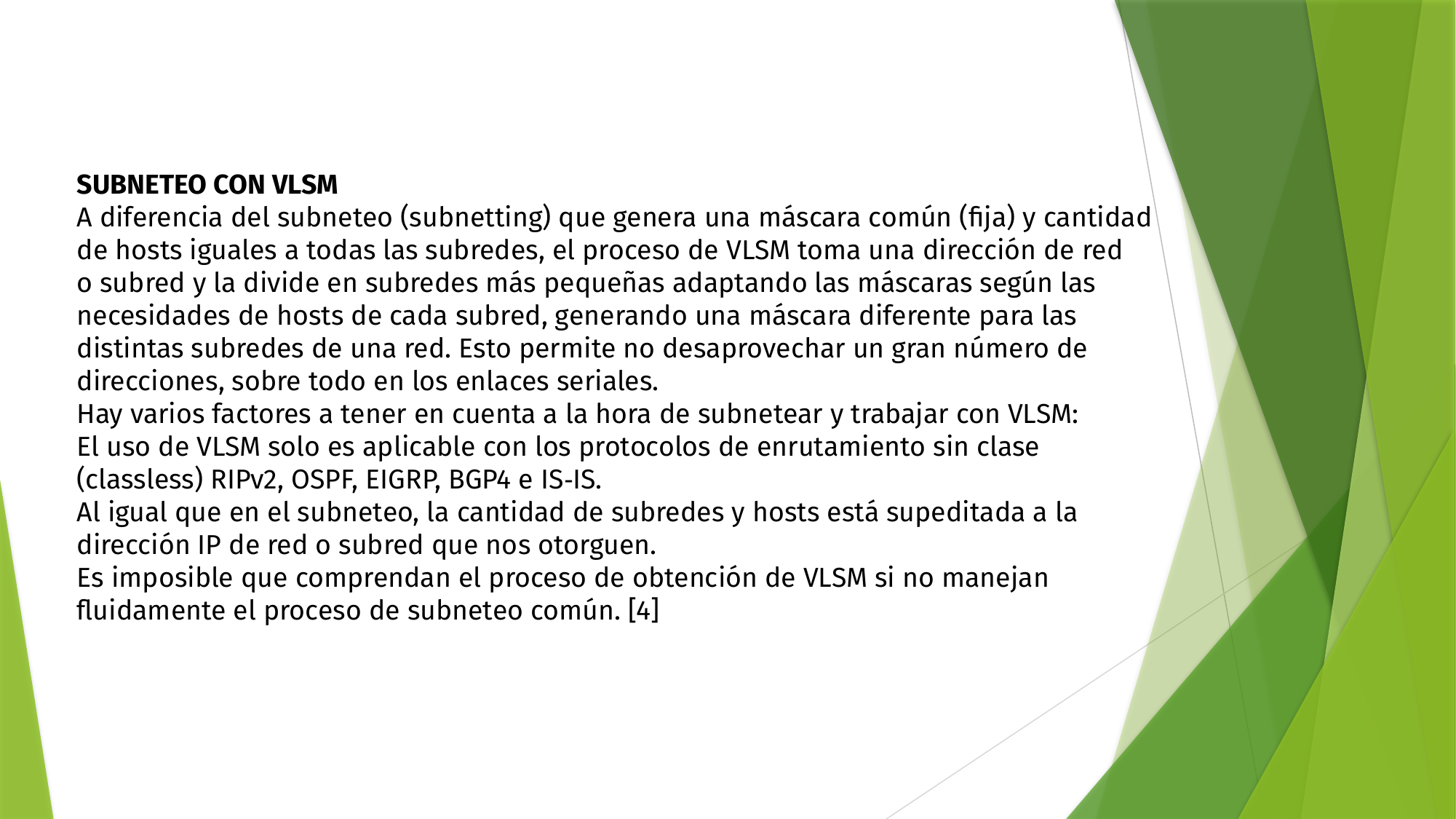

SUBNETEO CON VLSM
A diferencia del subneteo (subnetting) que genera una máscara común (fija) y cantidad de hosts iguales a todas las subredes, el proceso de VLSM toma una dirección de red o subred y la divide en subredes más pequeñas adaptando las máscaras según las necesidades de hosts de cada subred, generando una máscara diferente para las distintas subredes de una red. Esto permite no desaprovechar un gran número de direcciones, sobre todo en los enlaces seriales.
Hay varios factores a tener en cuenta a la hora de subnetear y trabajar con VLSM:
El uso de VLSM solo es aplicable con los protocolos de enrutamiento sin clase (classless) RIPv2, OSPF, EIGRP, BGP4 e IS‐IS.
Al igual que en el subneteo, la cantidad de subredes y hosts está supeditada a la dirección IP de red o subred que nos otorguen.
Es imposible que comprendan el proceso de obtención de VLSM si no manejan fluidamente el proceso de subneteo común. [4]